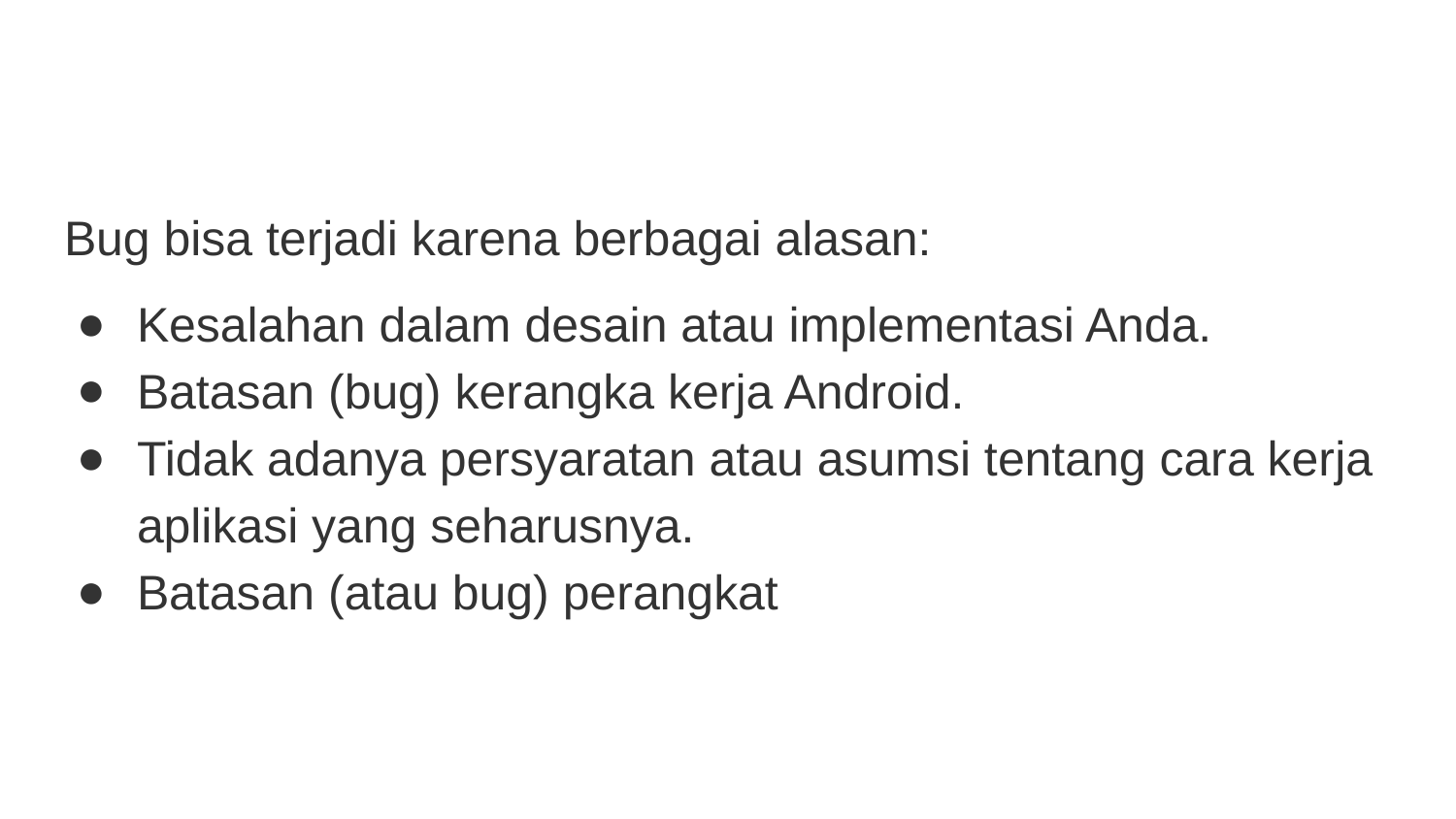

Bug bisa terjadi karena berbagai alasan:
Kesalahan dalam desain atau implementasi Anda.
Batasan (bug) kerangka kerja Android.
Tidak adanya persyaratan atau asumsi tentang cara kerja aplikasi yang seharusnya.
Batasan (atau bug) perangkat